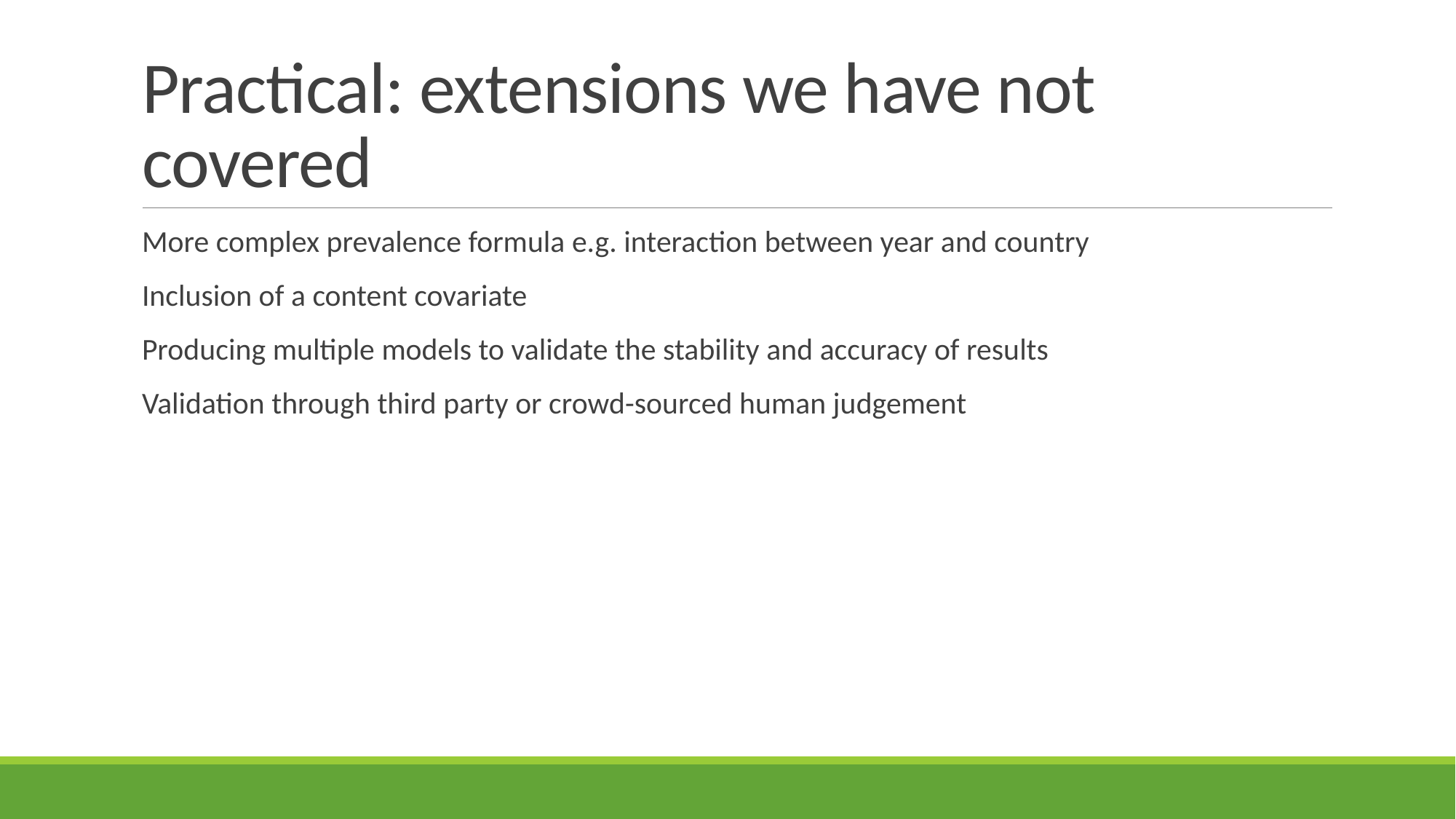

# Practical: extensions we have not covered
More complex prevalence formula e.g. interaction between year and country
Inclusion of a content covariate
Producing multiple models to validate the stability and accuracy of results
Validation through third party or crowd-sourced human judgement